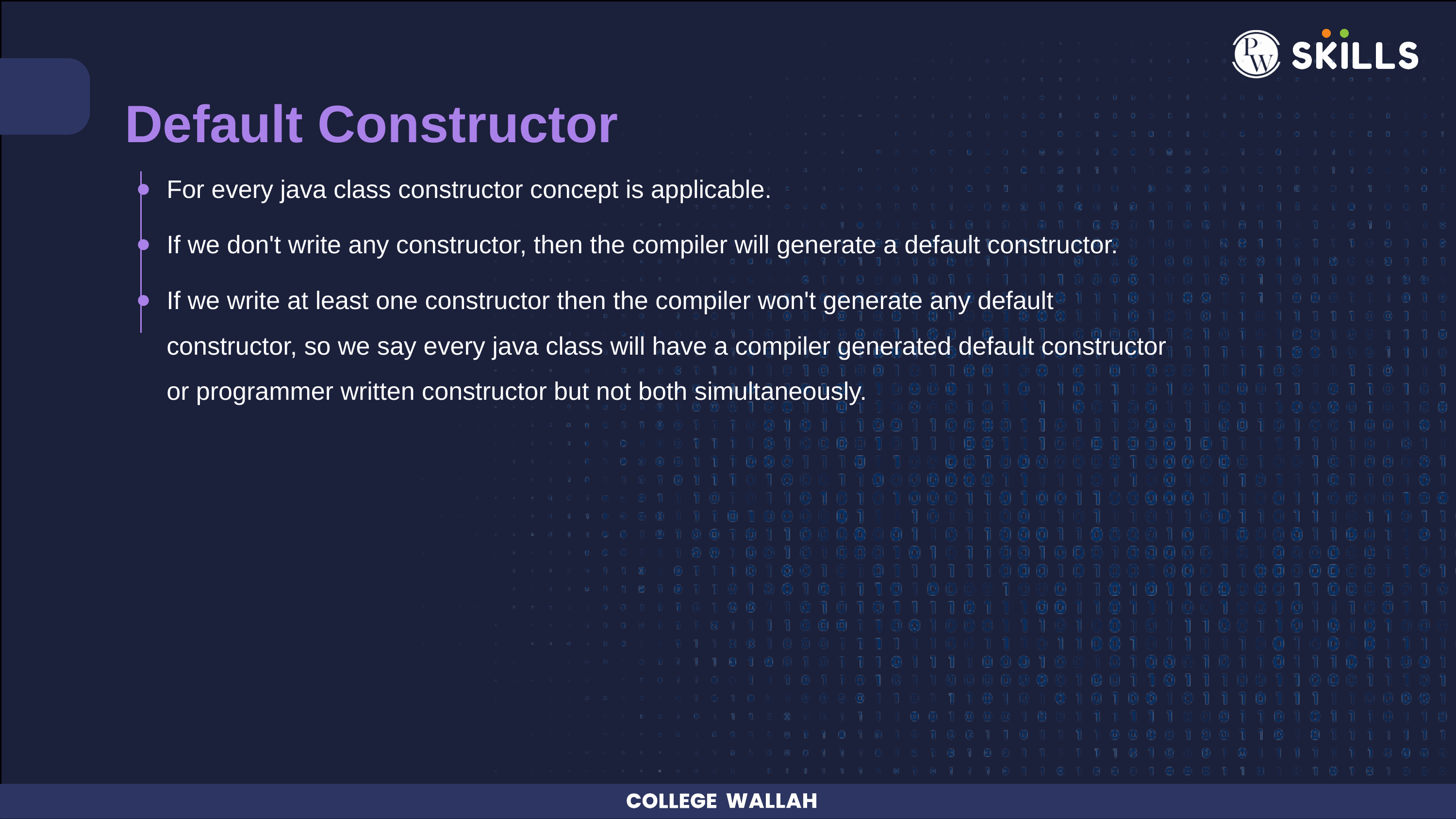

Default Constructor
For every java class constructor concept is applicable.
If we don't write any constructor, then the compiler will generate a default constructor.
If we write at least one constructor then the compiler won't generate any default constructor, so we say every java class will have a compiler generated default constructor or programmer written constructor but not both simultaneously.